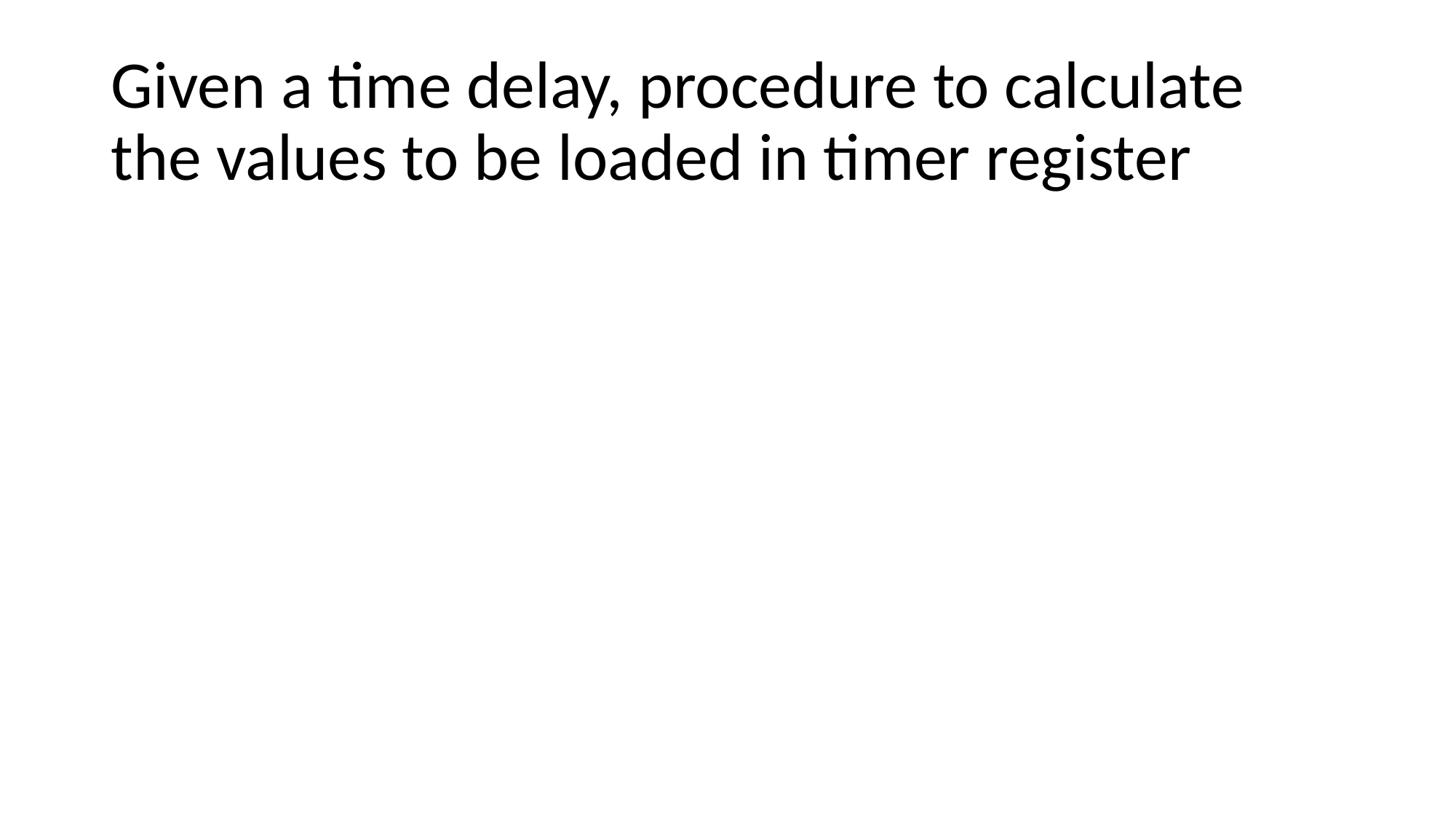

# Given a time delay, procedure to calculate the values to be loaded in timer register